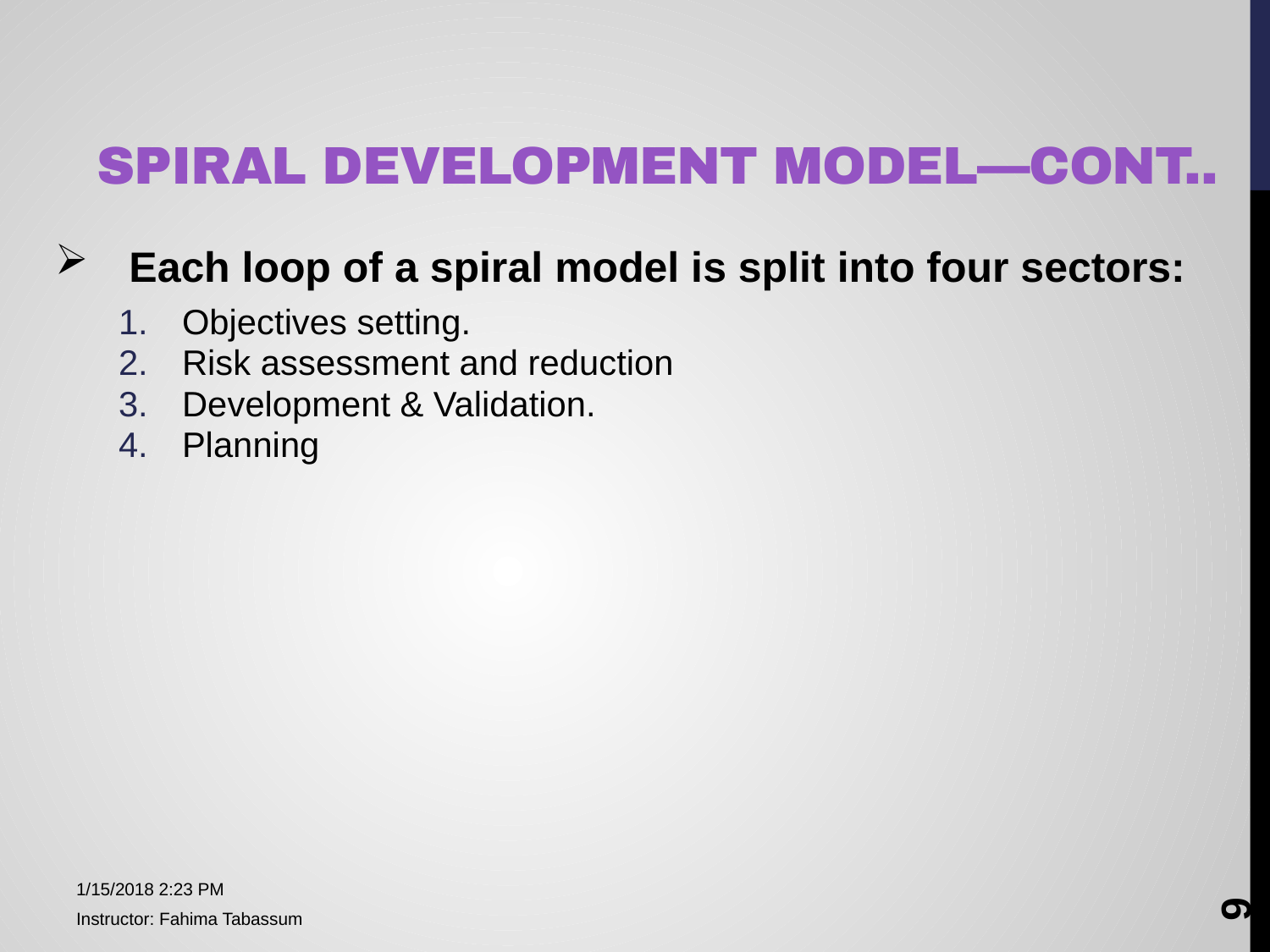

# Spiral Development Model—cont..
Each loop of a spiral model is split into four sectors:
Objectives setting.
Risk assessment and reduction
Development & Validation.
Planning
9
1/15/2018 2:23 PM
Instructor: Fahima Tabassum